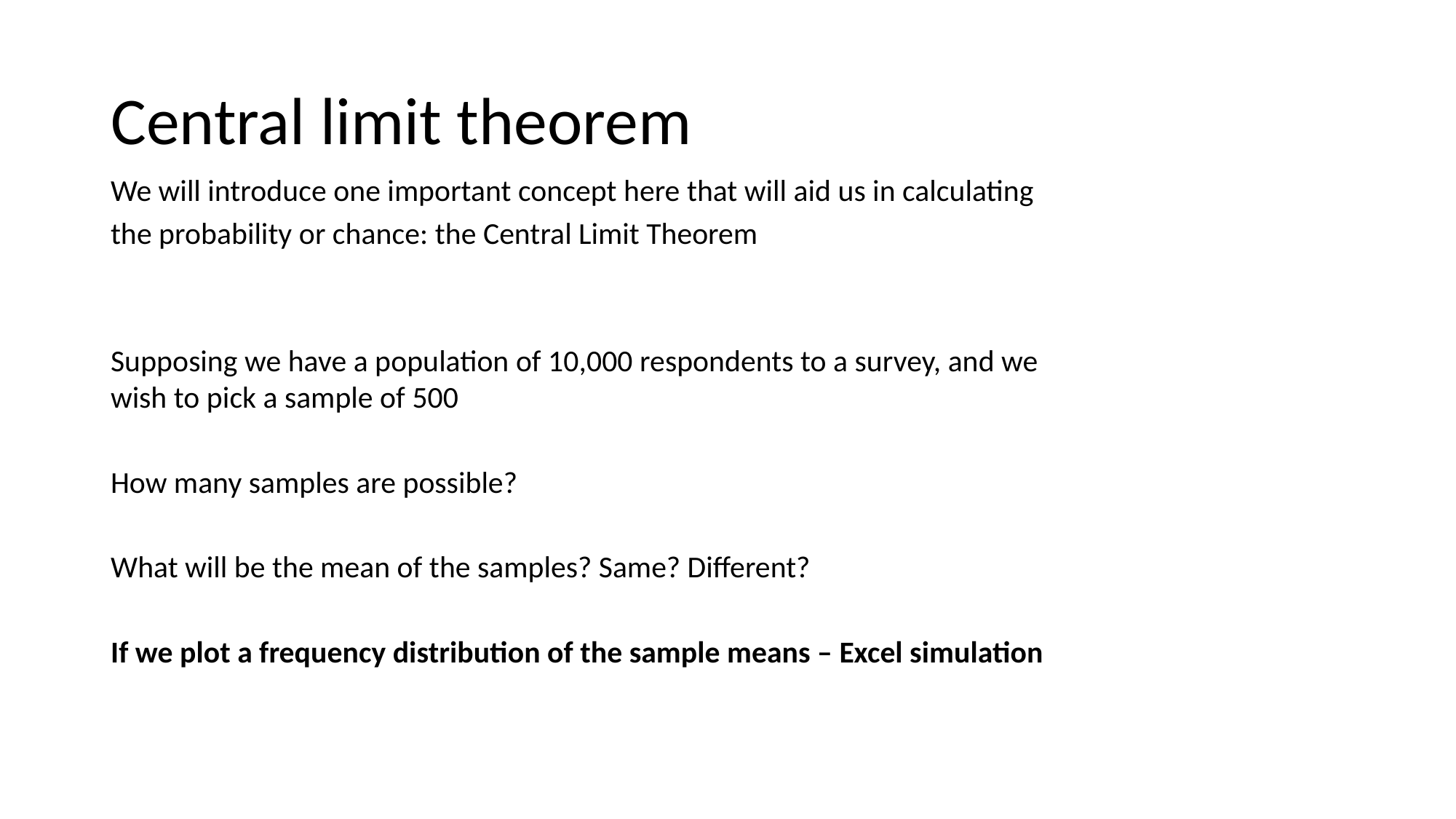

# Central limit theorem
We will introduce one important concept here that will aid us in calculating
the probability or chance: the Central Limit Theorem

Supposing we have a population of 10,000 respondents to a survey, and we wish to pick a sample of 500

How many samples are possible?

What will be the mean of the samples? Same? Different?

If we plot a frequency distribution of the sample means – Excel simulation